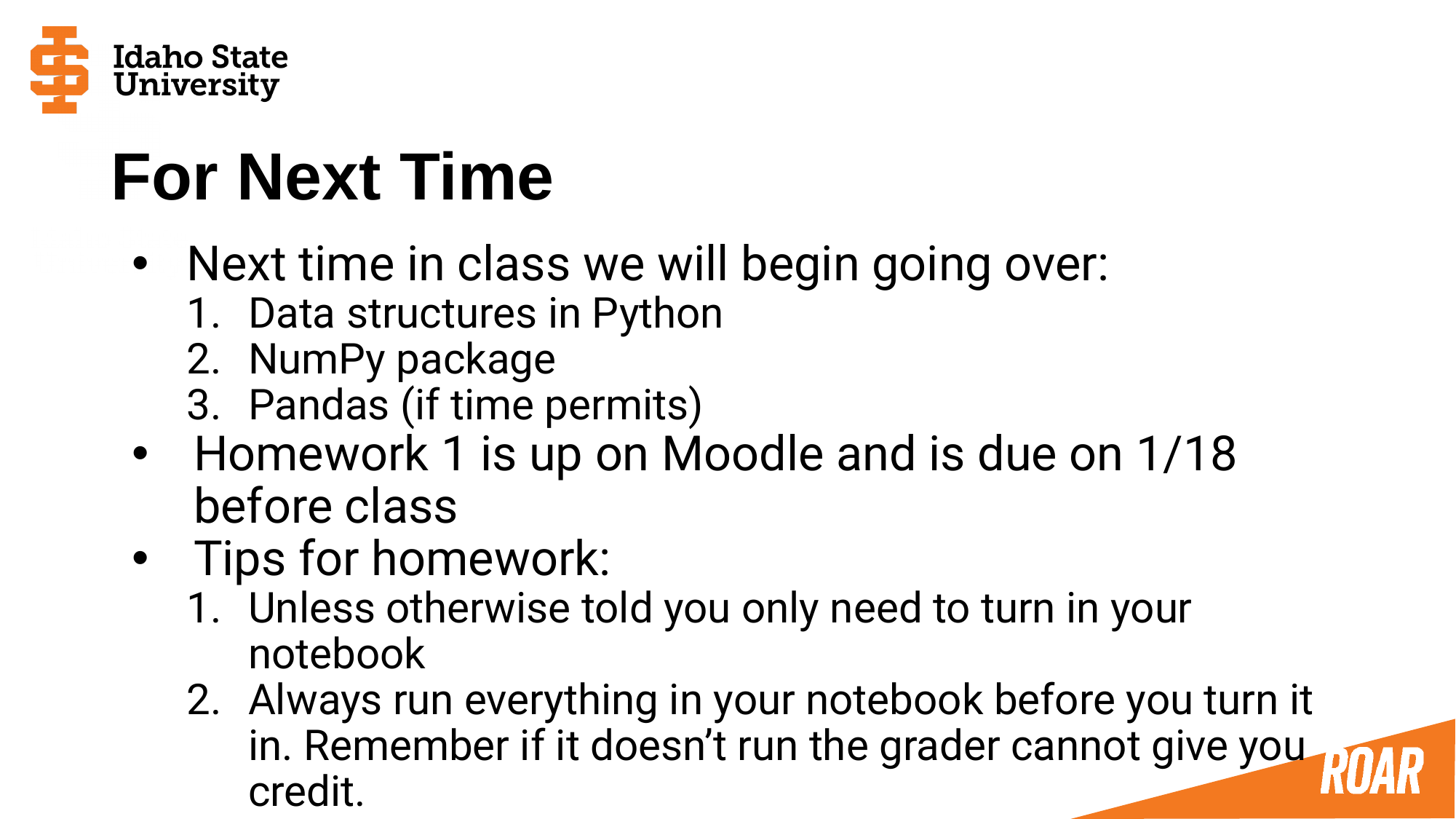

# For Next Time
Next time in class we will begin going over:
Data structures in Python
NumPy package
Pandas (if time permits)
Homework 1 is up on Moodle and is due on 1/18 before class
Tips for homework:
Unless otherwise told you only need to turn in your notebook
Always run everything in your notebook before you turn it in. Remember if it doesn’t run the grader cannot give you credit.